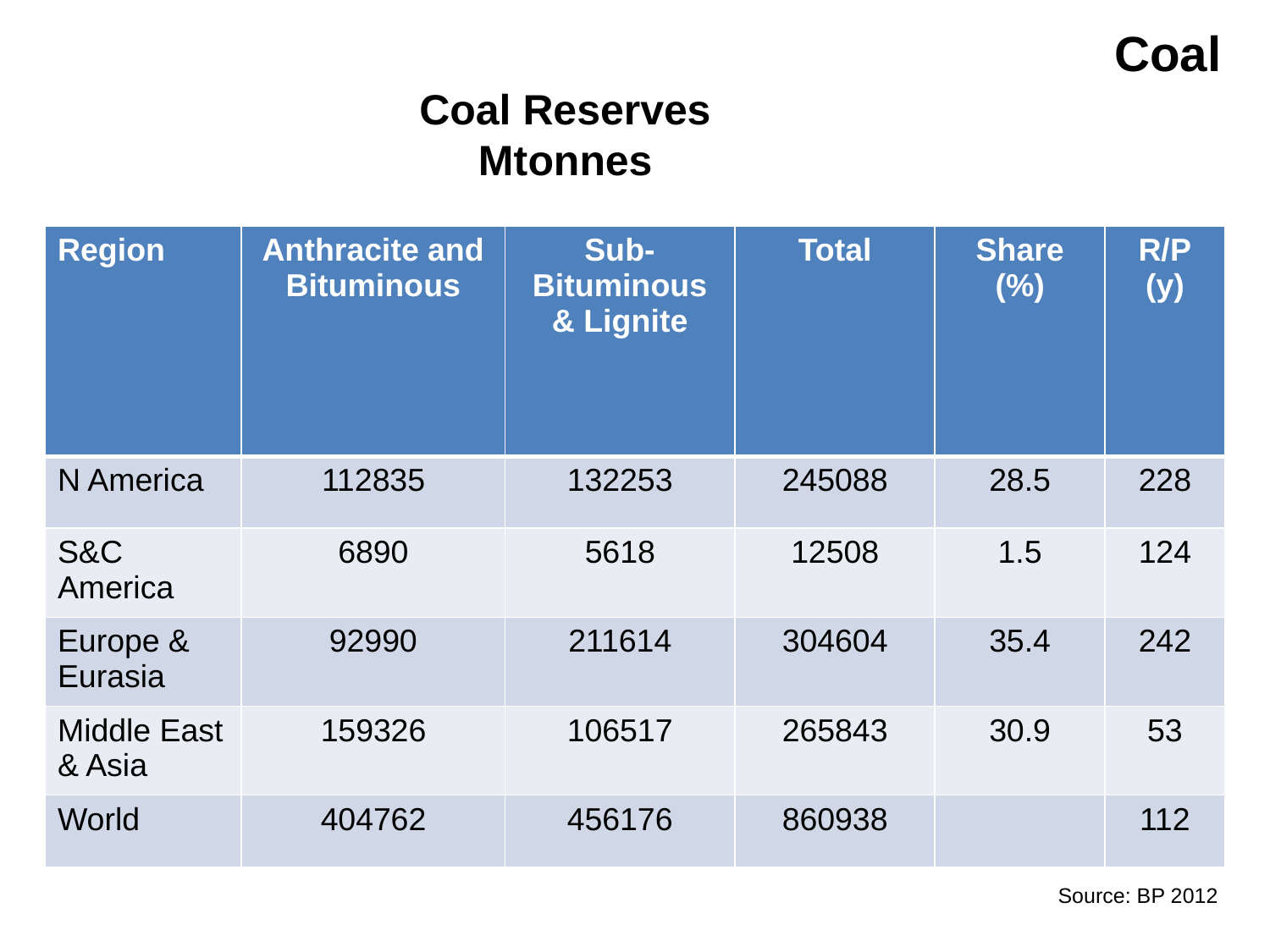

Coal
Coal Reserves
Mtonnes
| Region | Anthracite and Bituminous | Sub-Bituminous & Lignite | Total | Share (%) | R/P (y) |
| --- | --- | --- | --- | --- | --- |
| N America | 112835 | 132253 | 245088 | 28.5 | 228 |
| S&C America | 6890 | 5618 | 12508 | 1.5 | 124 |
| Europe & Eurasia | 92990 | 211614 | 304604 | 35.4 | 242 |
| Middle East & Asia | 159326 | 106517 | 265843 | 30.9 | 53 |
| World | 404762 | 456176 | 860938 |  | 112 |
Source: BP 2012